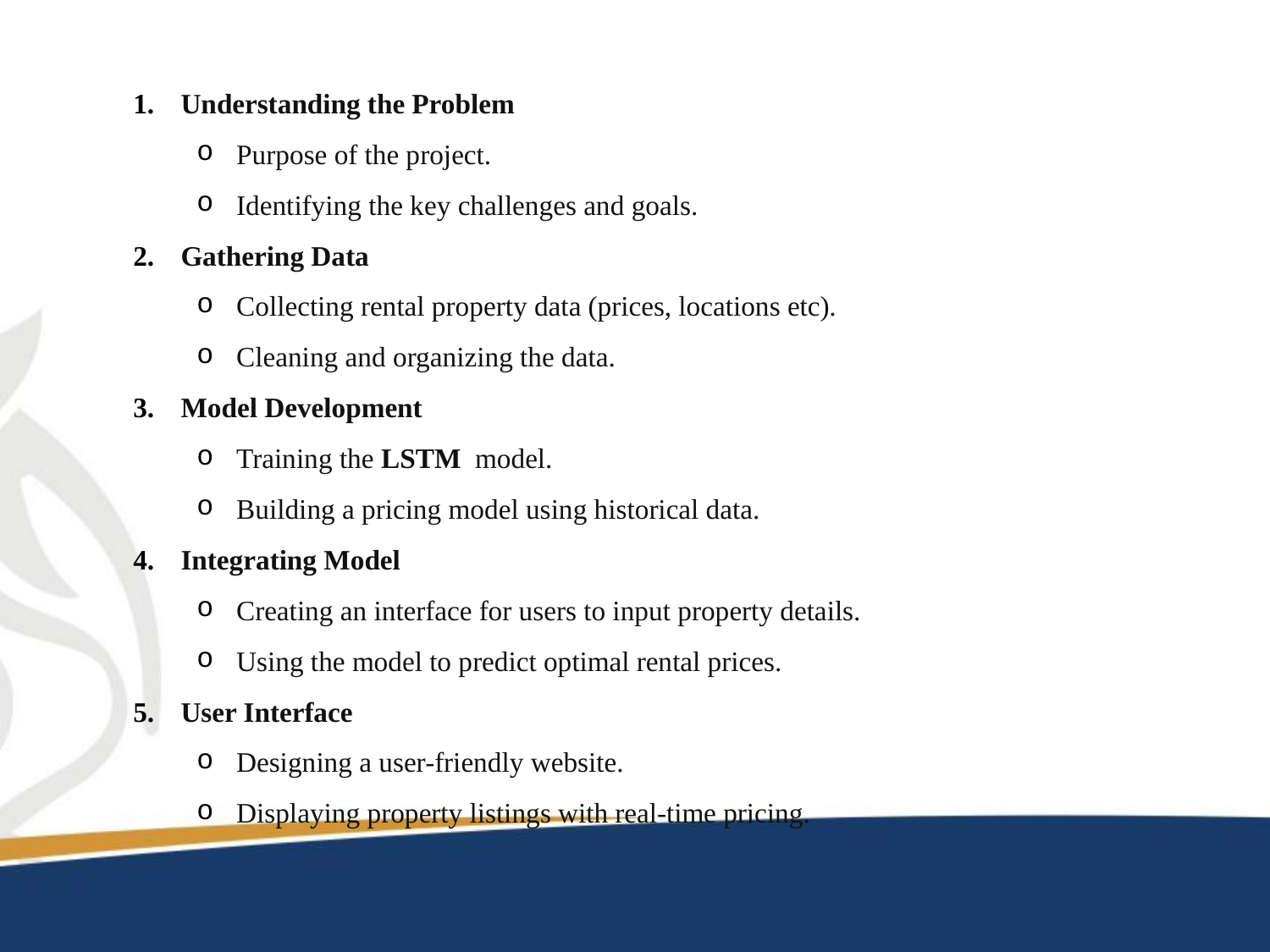

Understanding the Problem
Purpose of the project.
Identifying the key challenges and goals.
Gathering Data
Collecting rental property data (prices, locations etc).
Cleaning and organizing the data.
Model Development
Training the LSTM  model.
Building a pricing model using historical data.
Integrating Model
Creating an interface for users to input property details.
Using the model to predict optimal rental prices.
User Interface
Designing a user-friendly website.
Displaying property listings with real-time pricing.